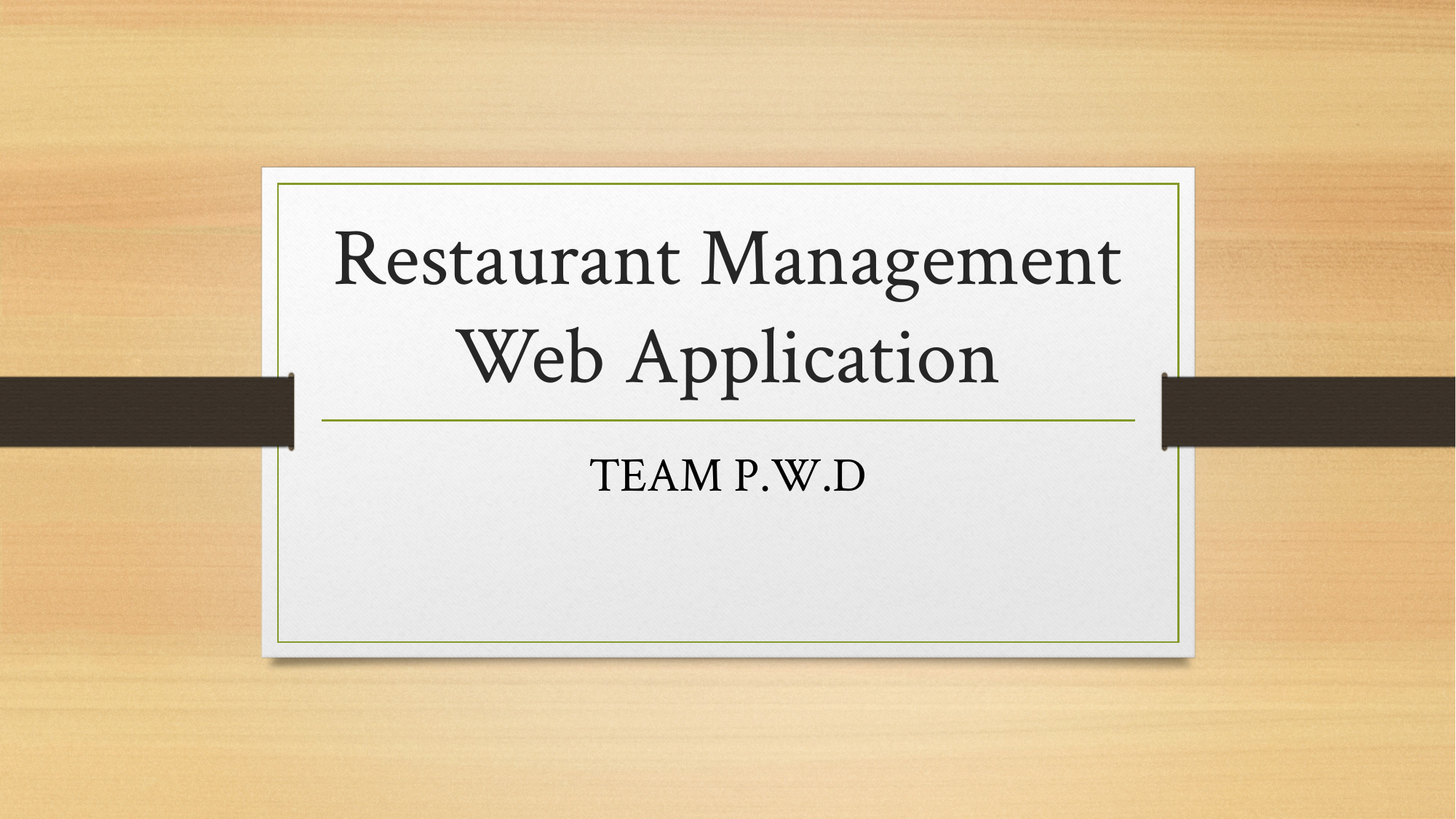

# Restaurant Management Web Application
TEAM P.W.D